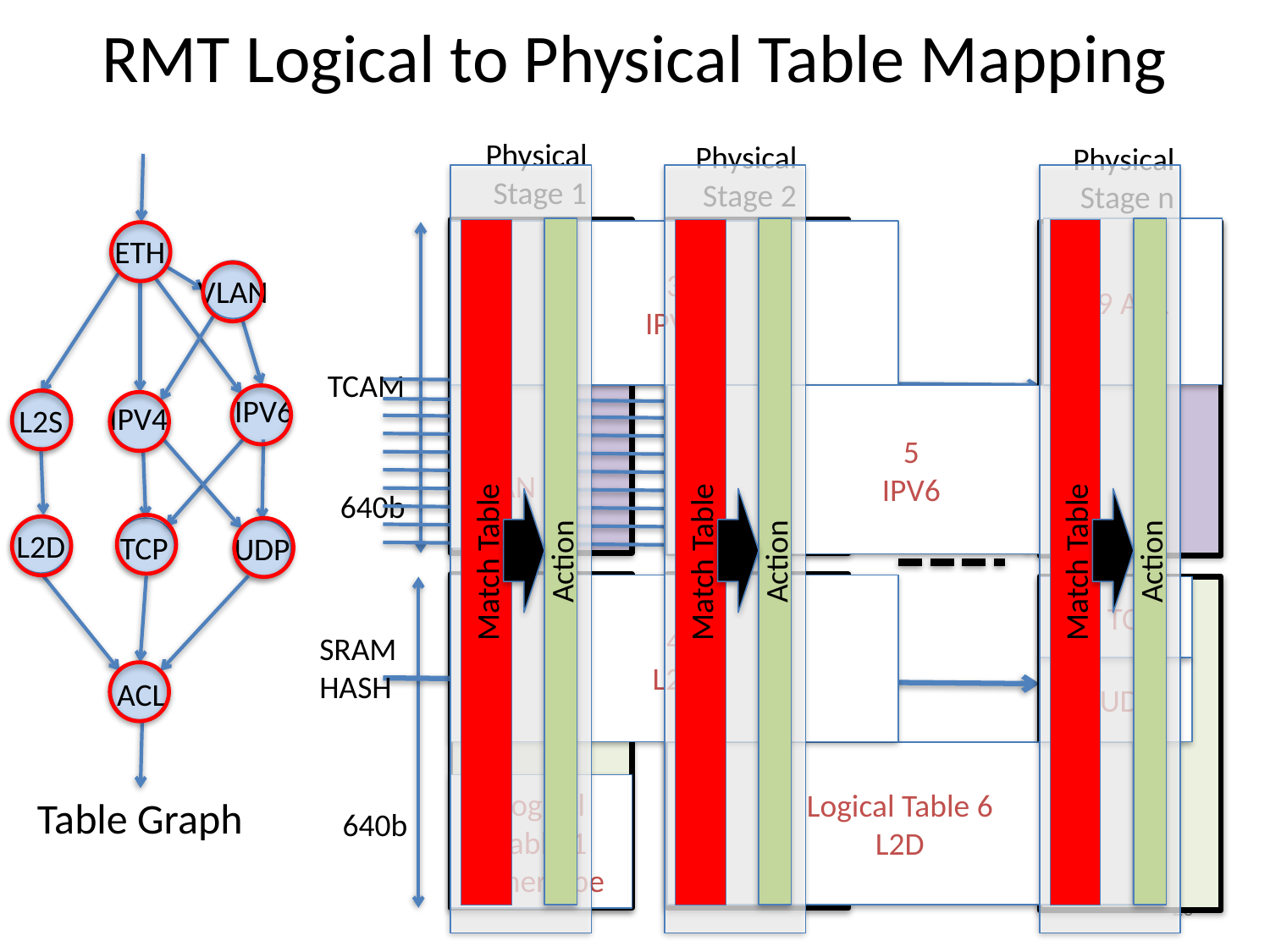

# RMT Logical to Physical Table Mapping
Physical
Stage 1
Physical
Stage 2

Physical
Stage n

Match Table

Action

Match Table

Action

Match Table

Action
9 ACL

TCAM
640b

640b
3
IPV4

ETH

VLAN
IPV6

2
VLAN
5
IPV6

IPV4

L2S

L2D

TCP
UDP
4
L2S
 7 TCP
SRAM
HASH
8 UDP

ACL
Logical Table 6
L2D
Logical Table 1
Ethertype
Table Graph
20